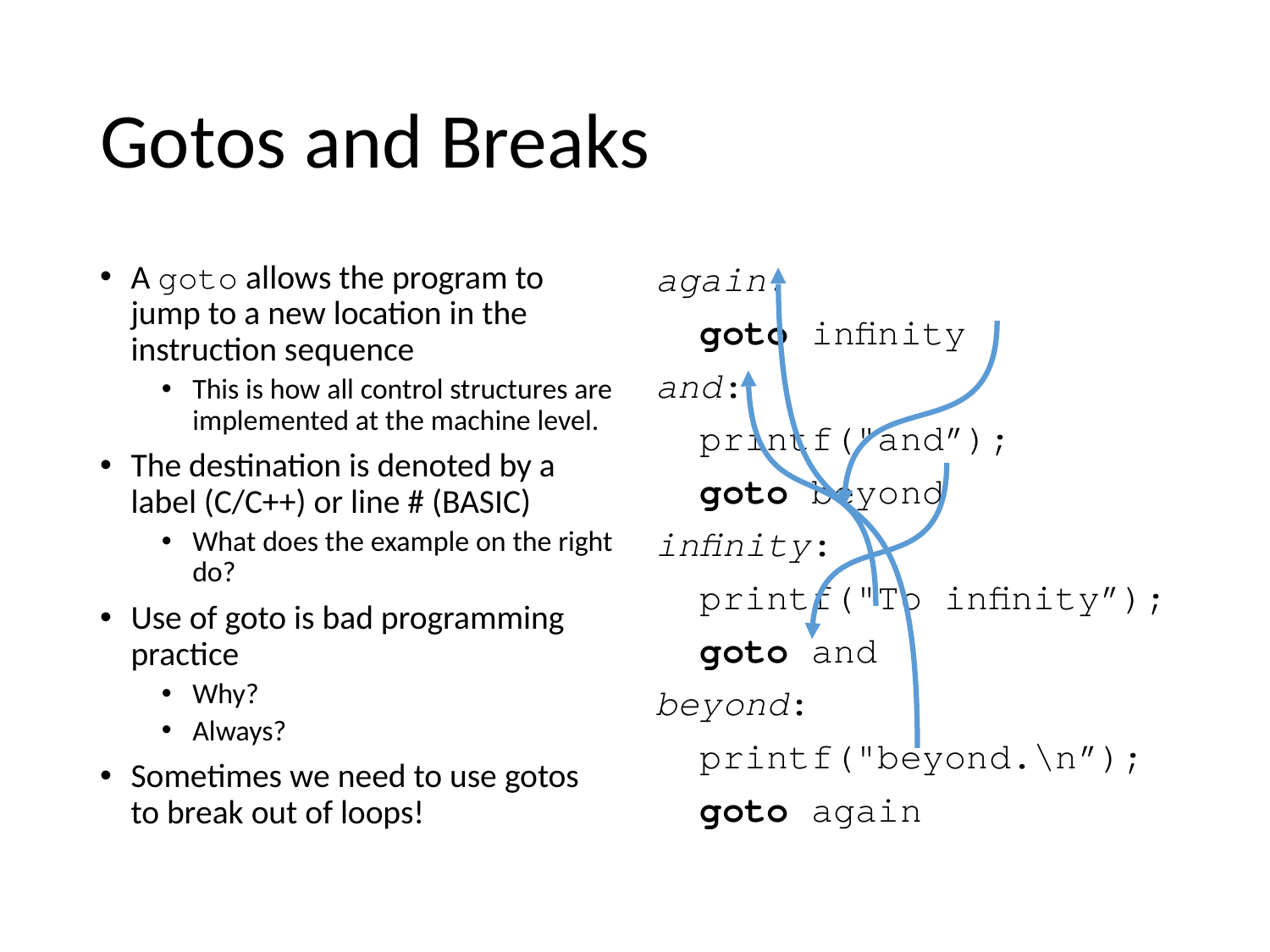

# Gotos and Breaks
A goto allows the program to jump to a new location in the instruction sequence
This is how all control structures are implemented at the machine level.
The destination is denoted by a label (C/C++) or line # (BASIC)
What does the example on the right do?
Use of goto is bad programming practice
Why?
Always?
Sometimes we need to use gotos to break out of loops!

again:
  goto infinity
and:
  printf("and”);
  goto beyond
infinity:
  printf("To infinity”);
  goto and
beyond:
  printf("beyond.\n”);
  goto again